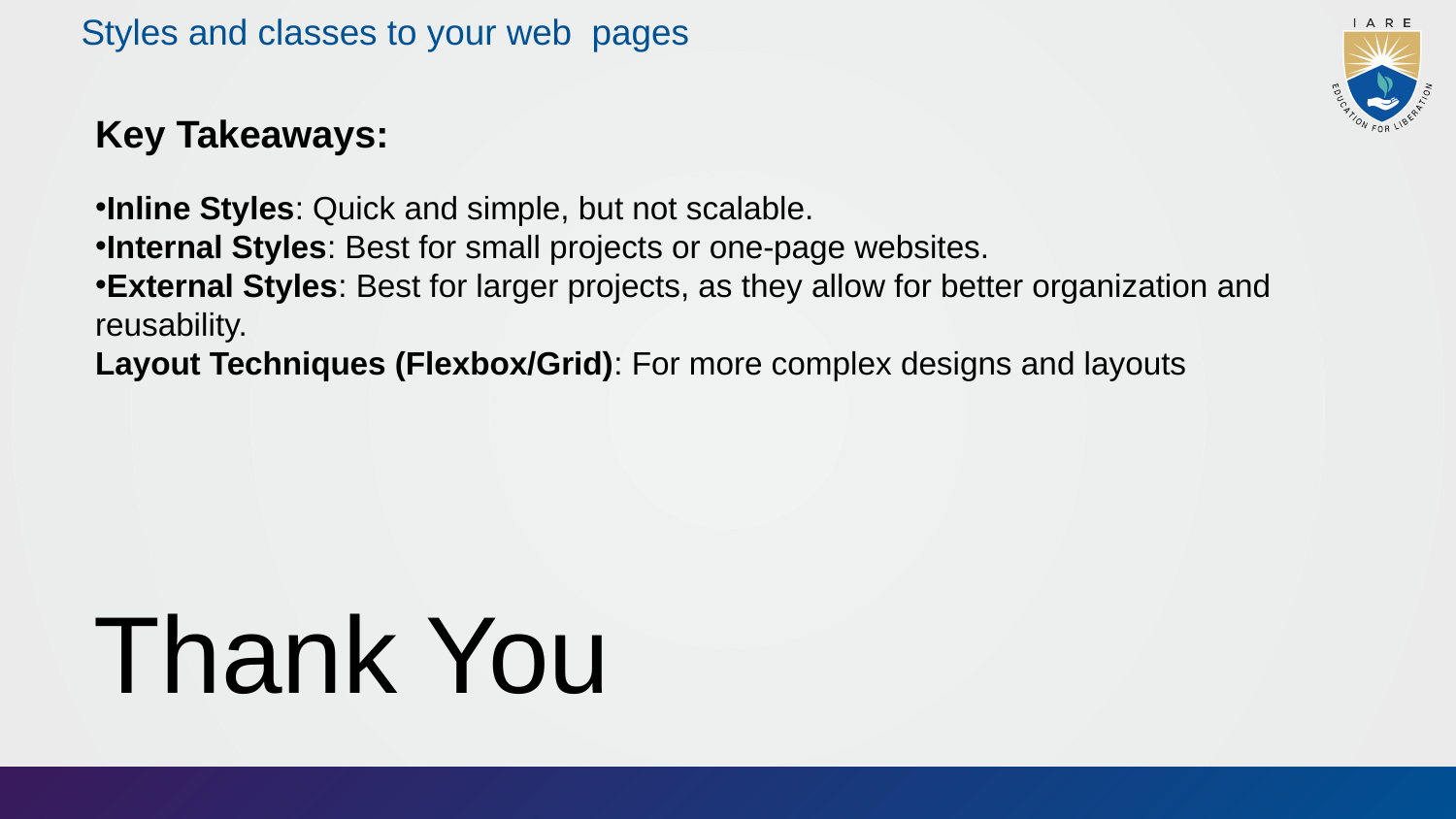

# Styles and classes to your web  pages
Key Takeaways:
Inline Styles: Quick and simple, but not scalable.
Internal Styles: Best for small projects or one-page websites.
External Styles: Best for larger projects, as they allow for better organization and reusability.
Layout Techniques (Flexbox/Grid): For more complex designs and layouts

Thank You
19